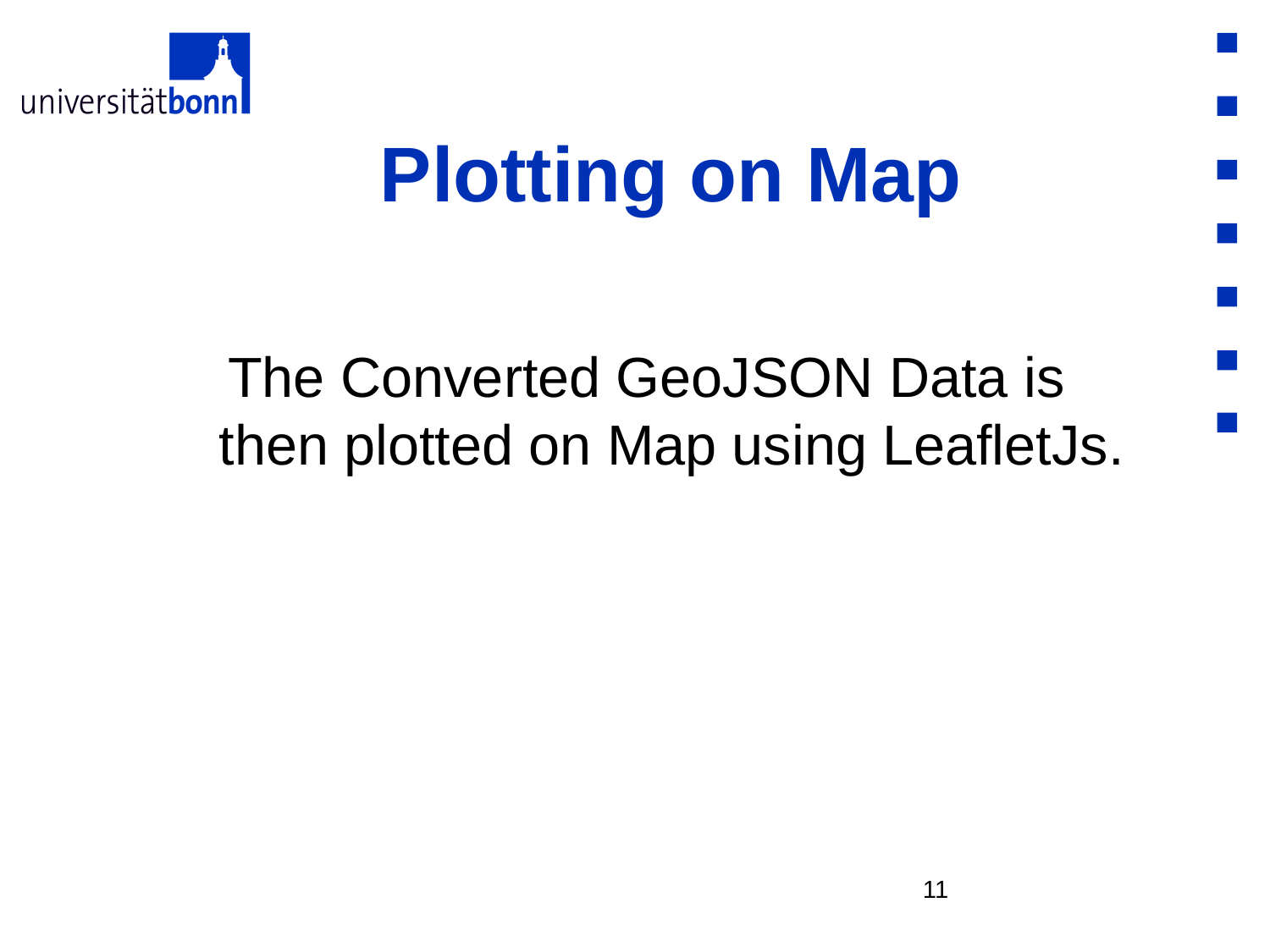

# Plotting on Map
The Converted GeoJSON Data is then plotted on Map using LeafletJs.
11